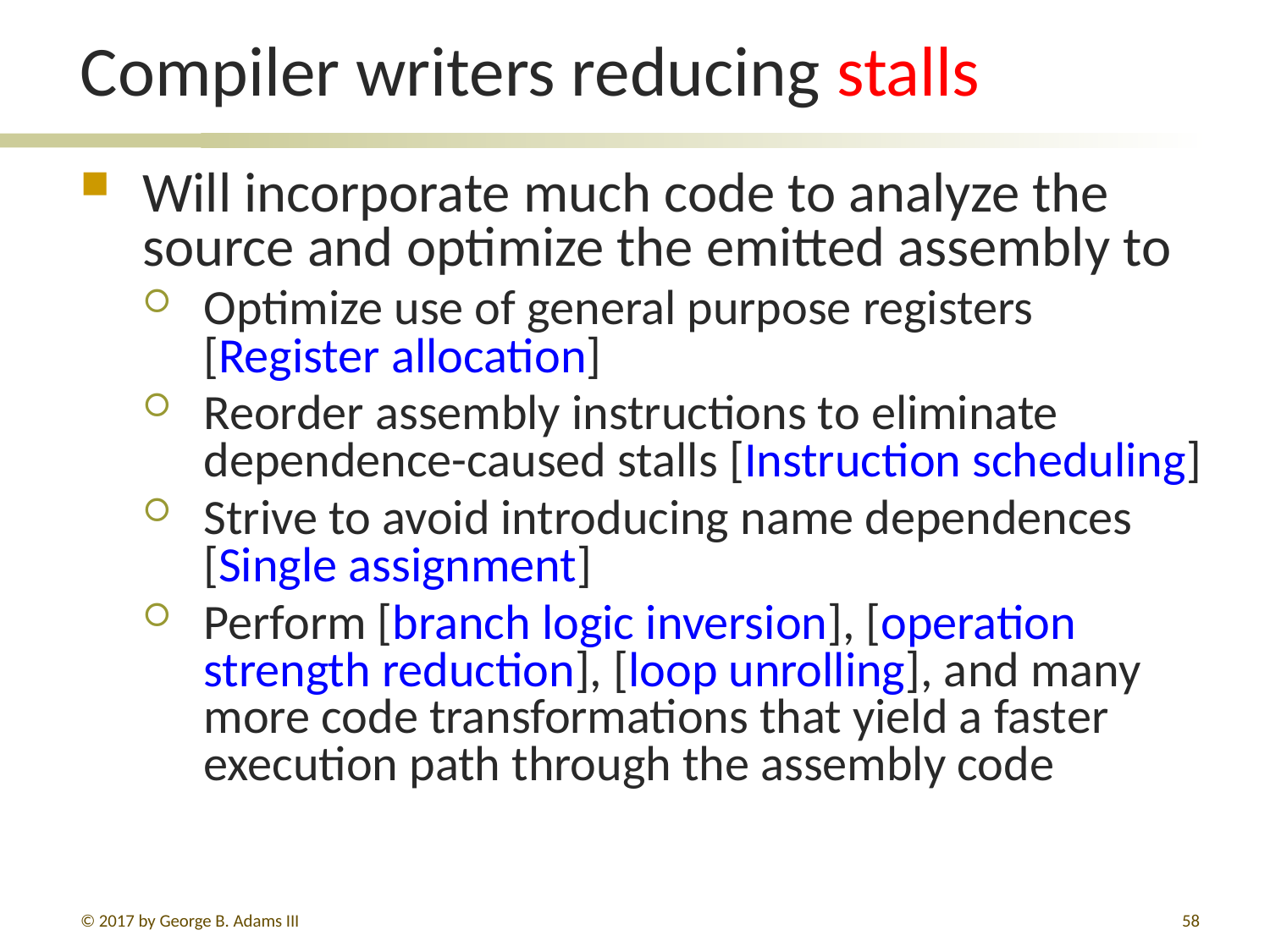

# Compiler writers reducing stalls
Will incorporate much code to analyze the source and optimize the emitted assembly to
Optimize use of general purpose registers [Register allocation]
Reorder assembly instructions to eliminate dependence-caused stalls [Instruction scheduling]
Strive to avoid introducing name dependences [Single assignment]
Perform [branch logic inversion], [operation strength reduction], [loop unrolling], and many more code transformations that yield a faster execution path through the assembly code
© 2017 by George B. Adams III
58